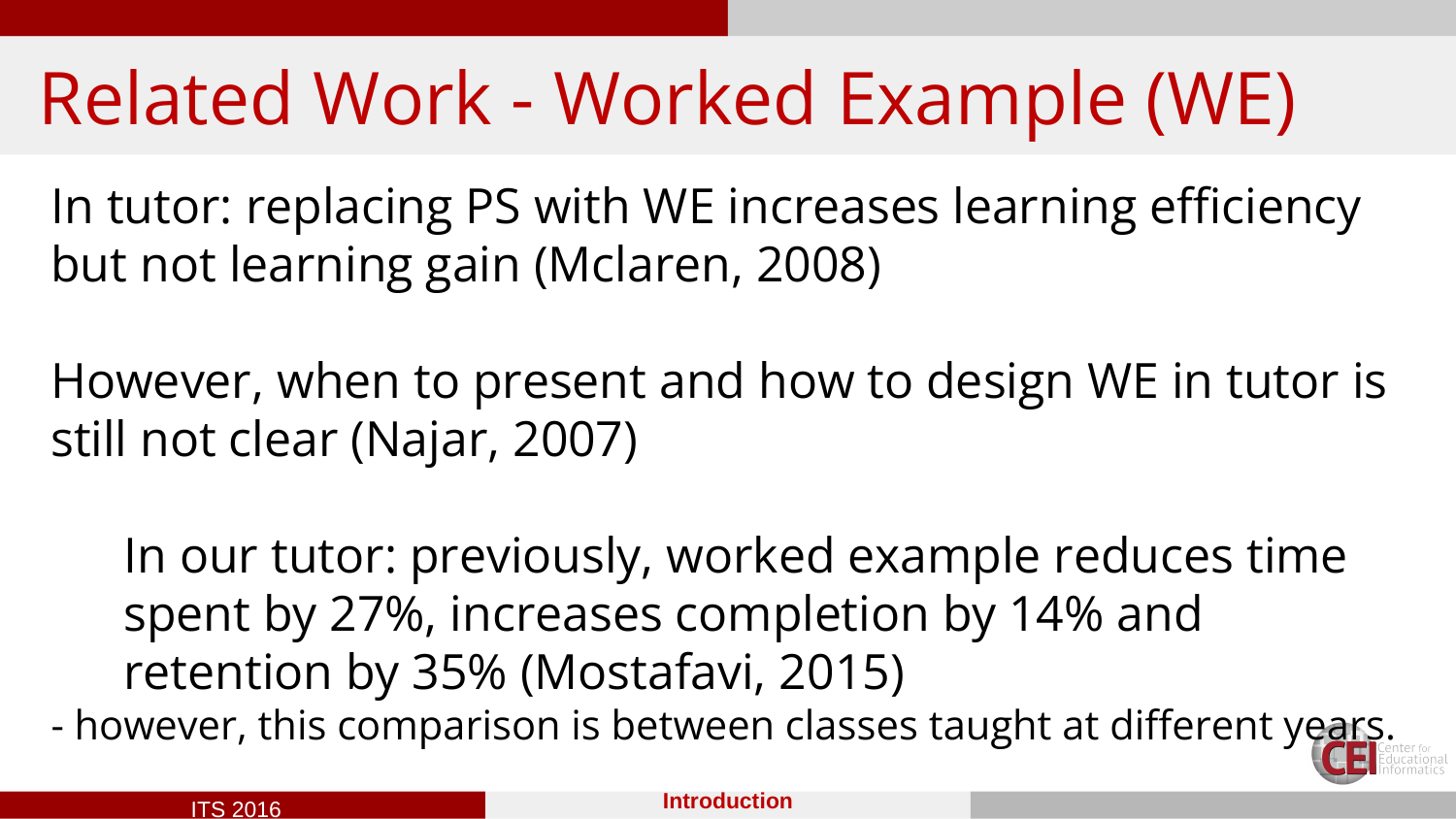

# Related Work - Worked Example (WE)
In tutor: replacing PS with WE increases learning efficiency but not learning gain (Mclaren, 2008)

However, when to present and how to design WE in tutor is still not clear (Najar, 2007)

In our tutor: previously, worked example reduces time spent by 27%, increases completion by 14% and retention by 35% (Mostafavi, 2015)
- however, this comparison is between classes taught at different years.

Introduction